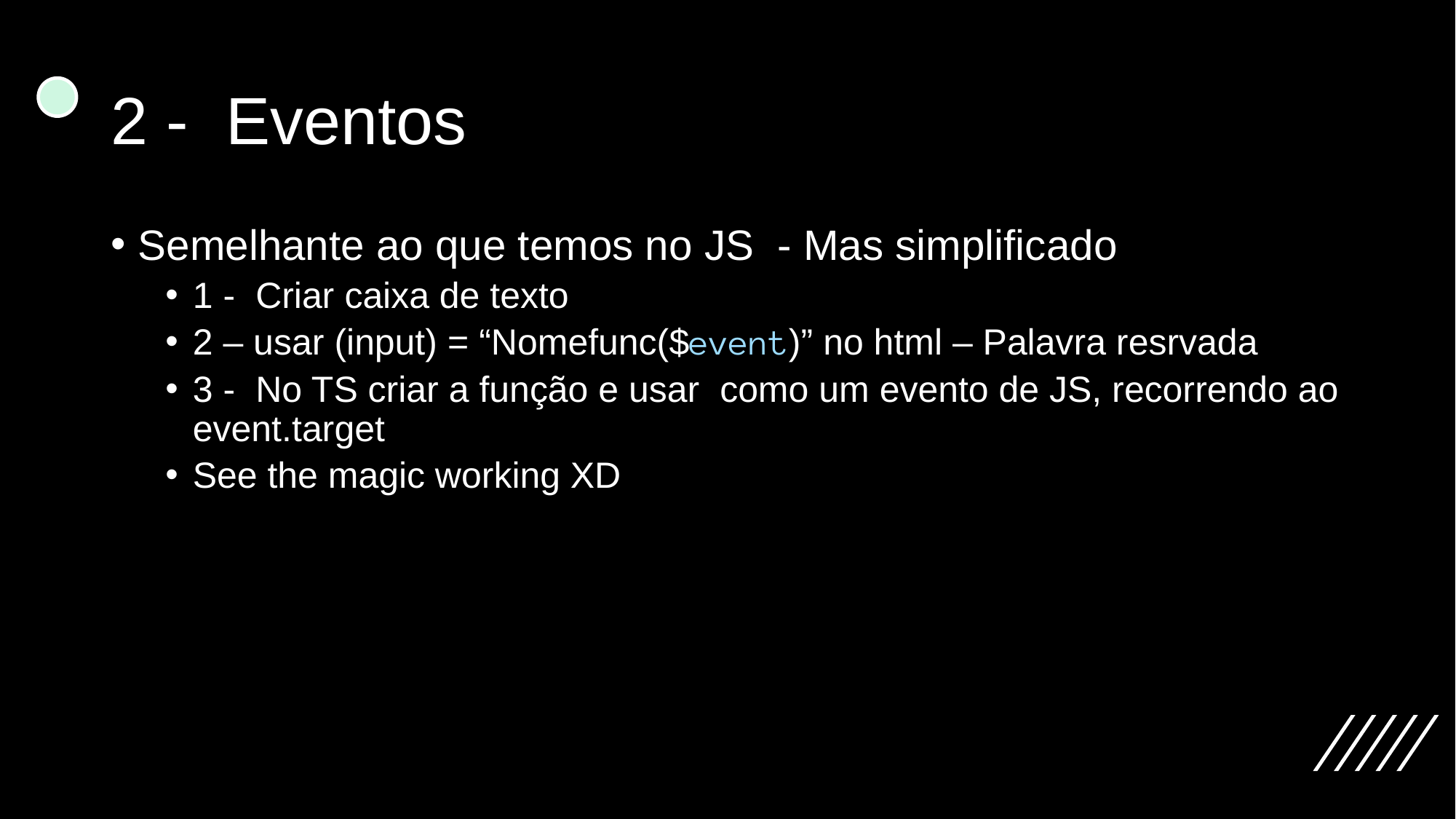

# 2 -  Eventos
Semelhante ao que temos no JS  - Mas simplificado
1 -  Criar caixa de texto
2 – usar (input) = “Nomefunc($event)” no html – Palavra resrvada
3 -  No TS criar a função e usar  como um evento de JS, recorrendo ao event.target
See the magic working XD